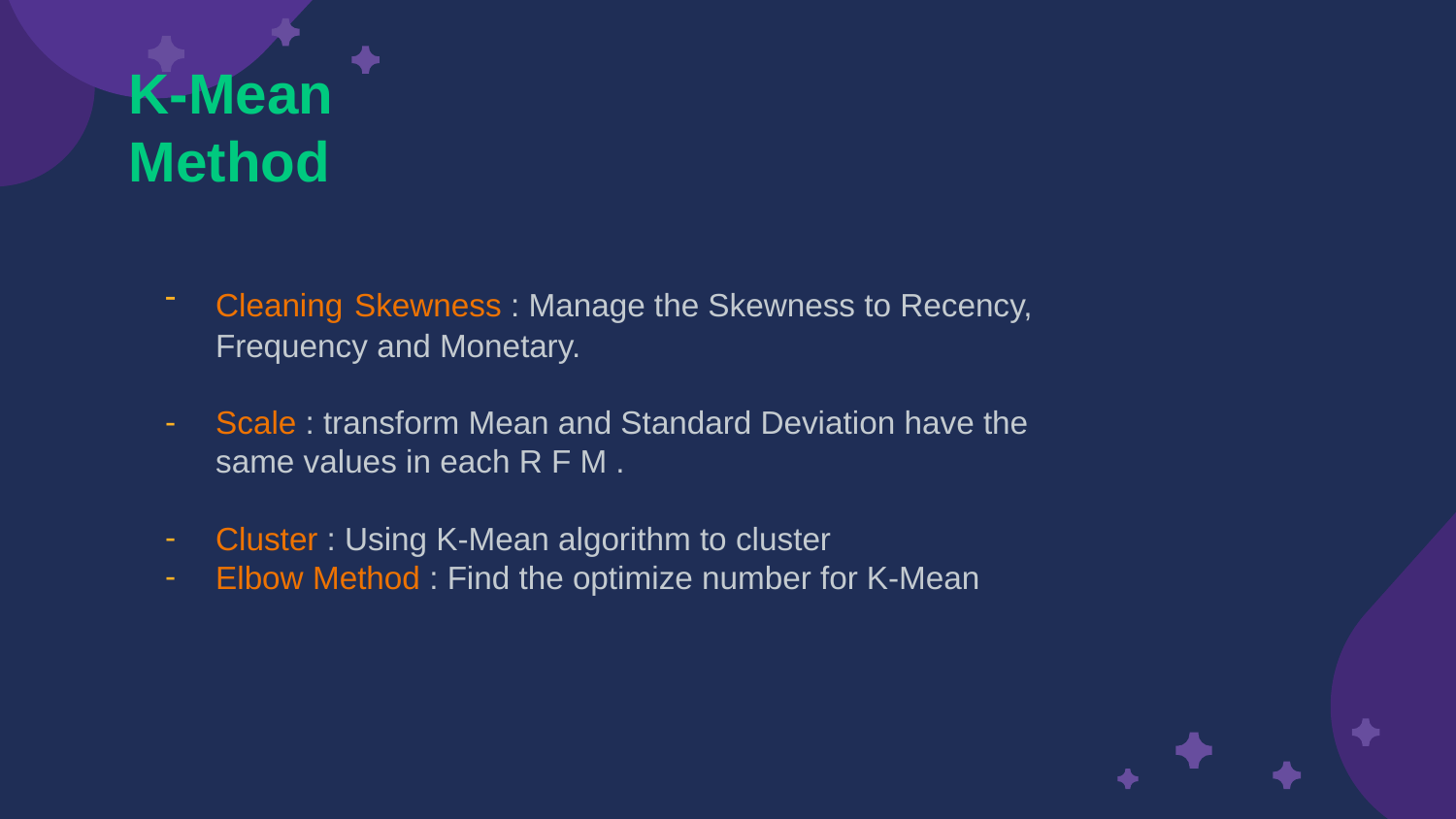

# K-Mean Method
Cleaning Skewness : Manage the Skewness to Recency, Frequency and Monetary.

Scale : transform Mean and Standard Deviation have the same values in each R F M .

Cluster : Using K-Mean algorithm to cluster
Elbow Method : Find the optimize number for K-Mean